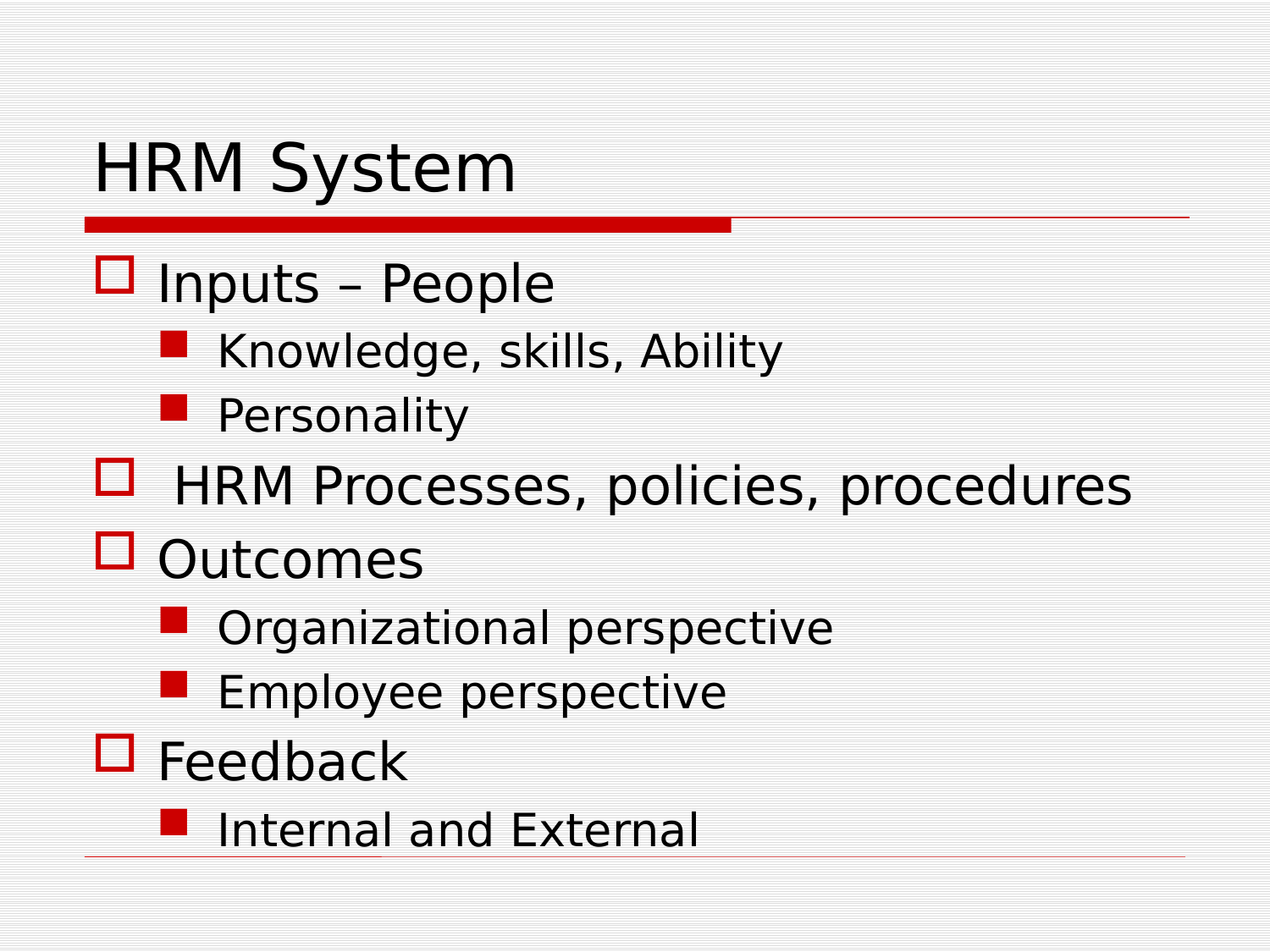

# HRM System
Inputs – People
Knowledge, skills, Ability
Personality
 HRM Processes, policies, procedures
Outcomes
Organizational perspective
Employee perspective
Feedback
Internal and External